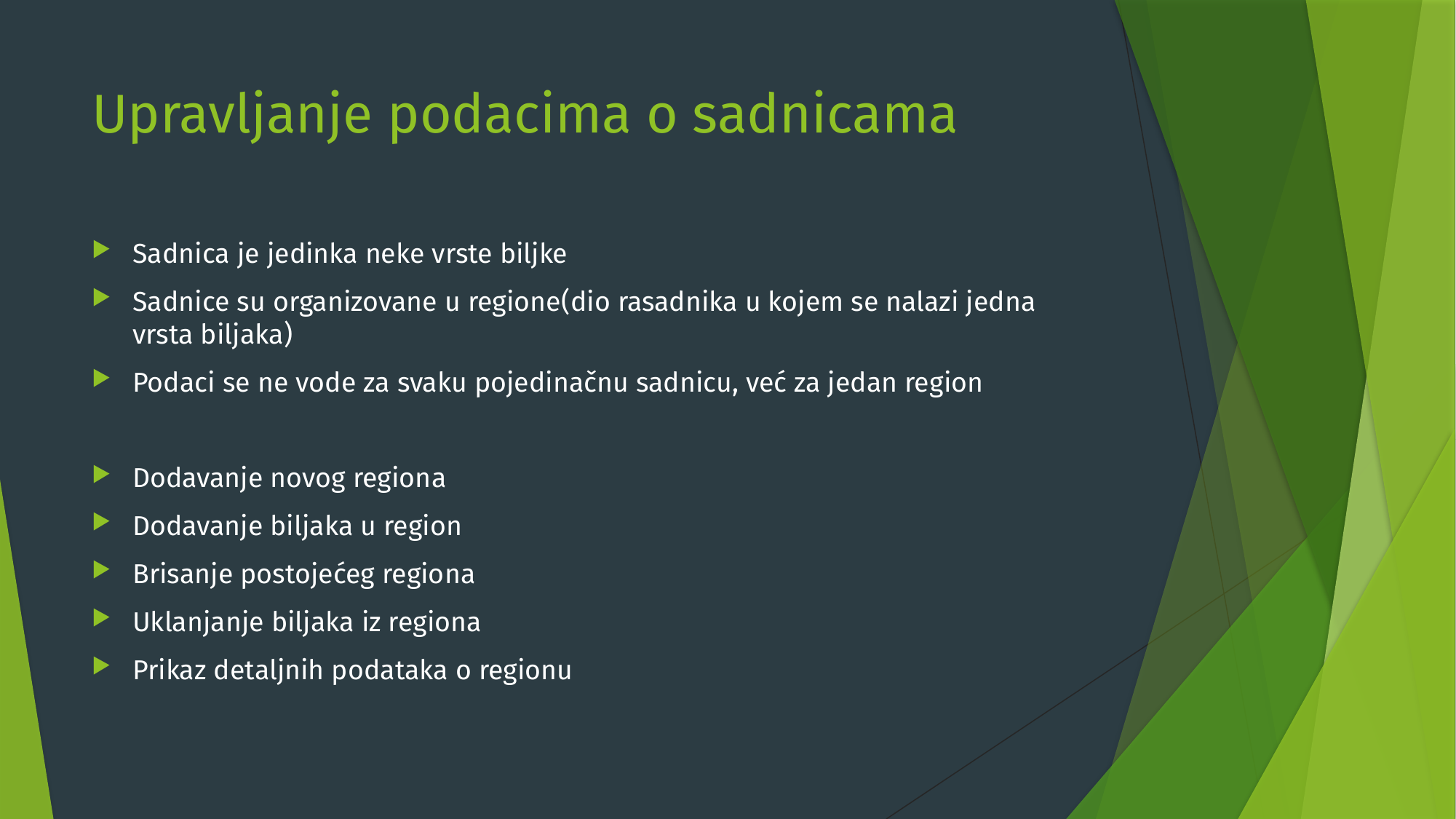

# Upravljanje podacima o sadnicama
Sadnica je jedinka neke vrste biljke
Sadnice su organizovane u regione(dio rasadnika u kojem se nalazi jedna vrsta biljaka)
Podaci se ne vode za svaku pojedinačnu sadnicu, već za jedan region

Dodavanje novog regiona
Dodavanje biljaka u region
Brisanje postojećeg regiona
Uklanjanje biljaka iz regiona
Prikaz detaljnih podataka o regionu